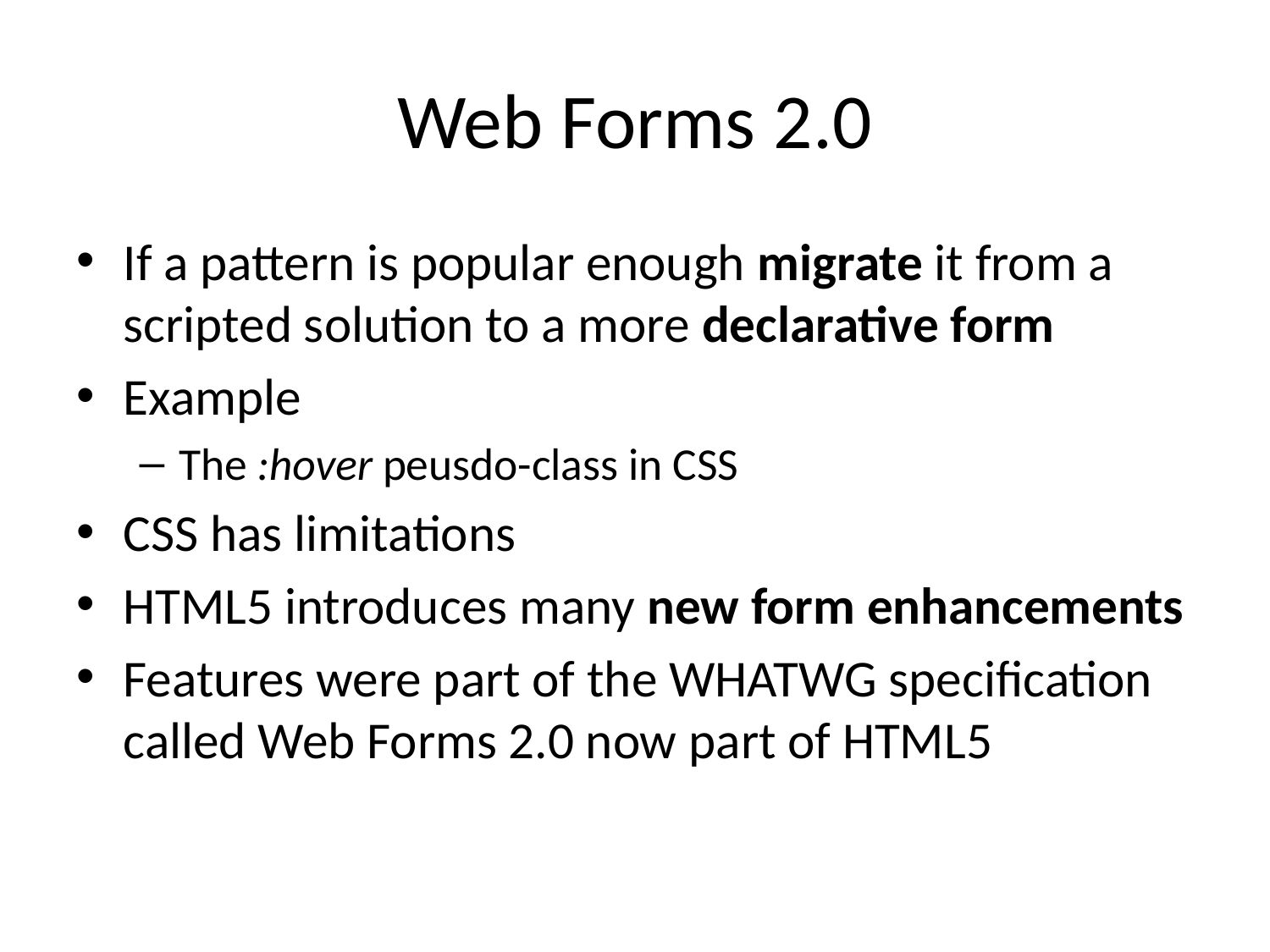

# Web Forms 2.0
If a pattern is popular enough migrate it from a scripted solution to a more declarative form
Example
The :hover peusdo-class in CSS
CSS has limitations
HTML5 introduces many new form enhancements
Features were part of the WHATWG specification called Web Forms 2.0 now part of HTML5